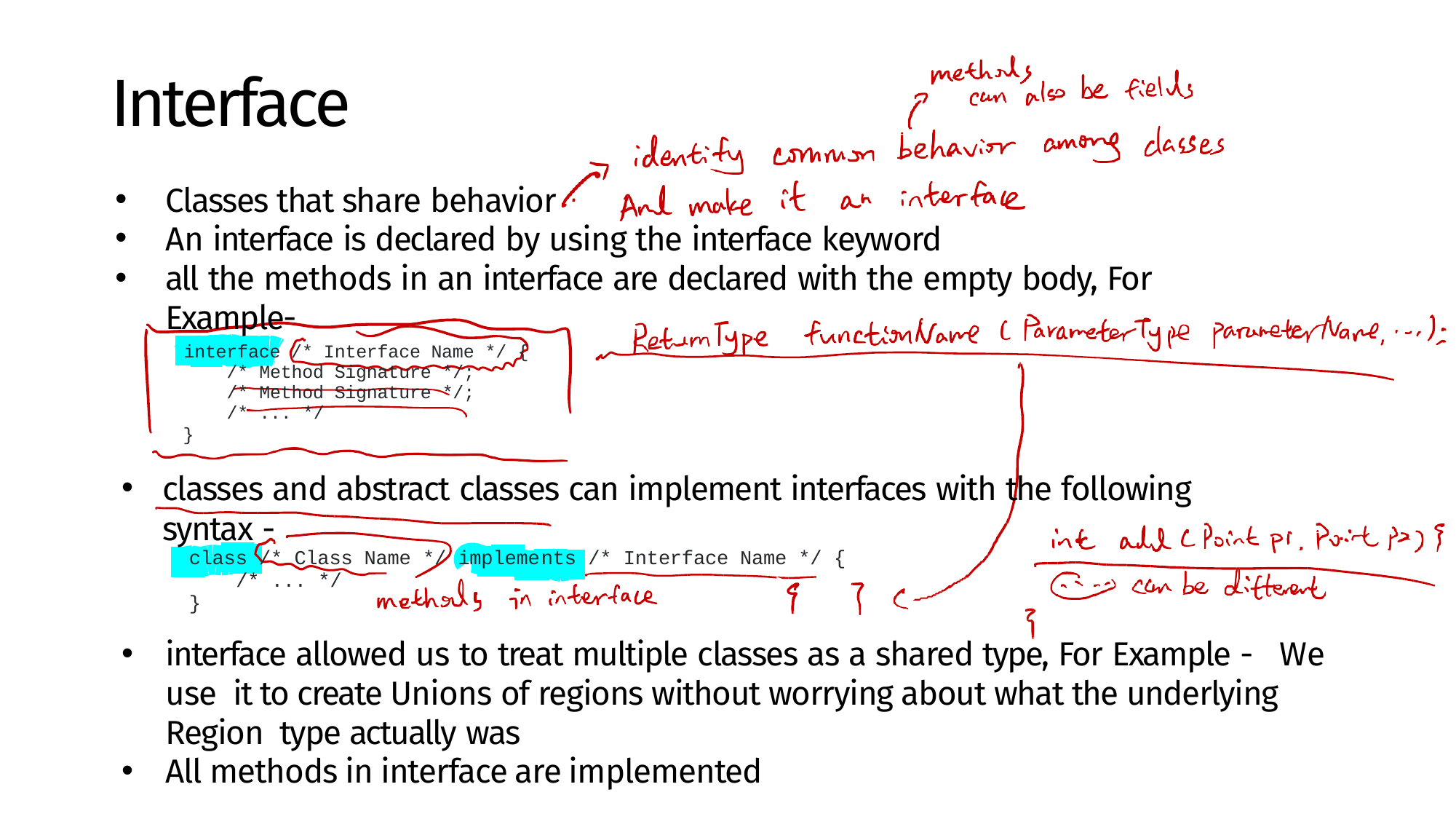

# Interface

Classes that share behavior
An interface is declared by using the interface keyword
all the methods in an interface are declared with the empty body, For Example-

interface /* Interface Name */ {
/* Method Signature */;
/* Method Signature */;
/* ... */
}
classes and abstract classes can implement interfaces with the following syntax -

class /* Class Name */ impleme
nts /* Interface Name */ {

/* ... */
}

interface allowed us to treat multiple classes as a shared type, For Example -	We use  it to create Unions of regions without worrying about what the underlying Region  type actually was
All methods in interface are implemented